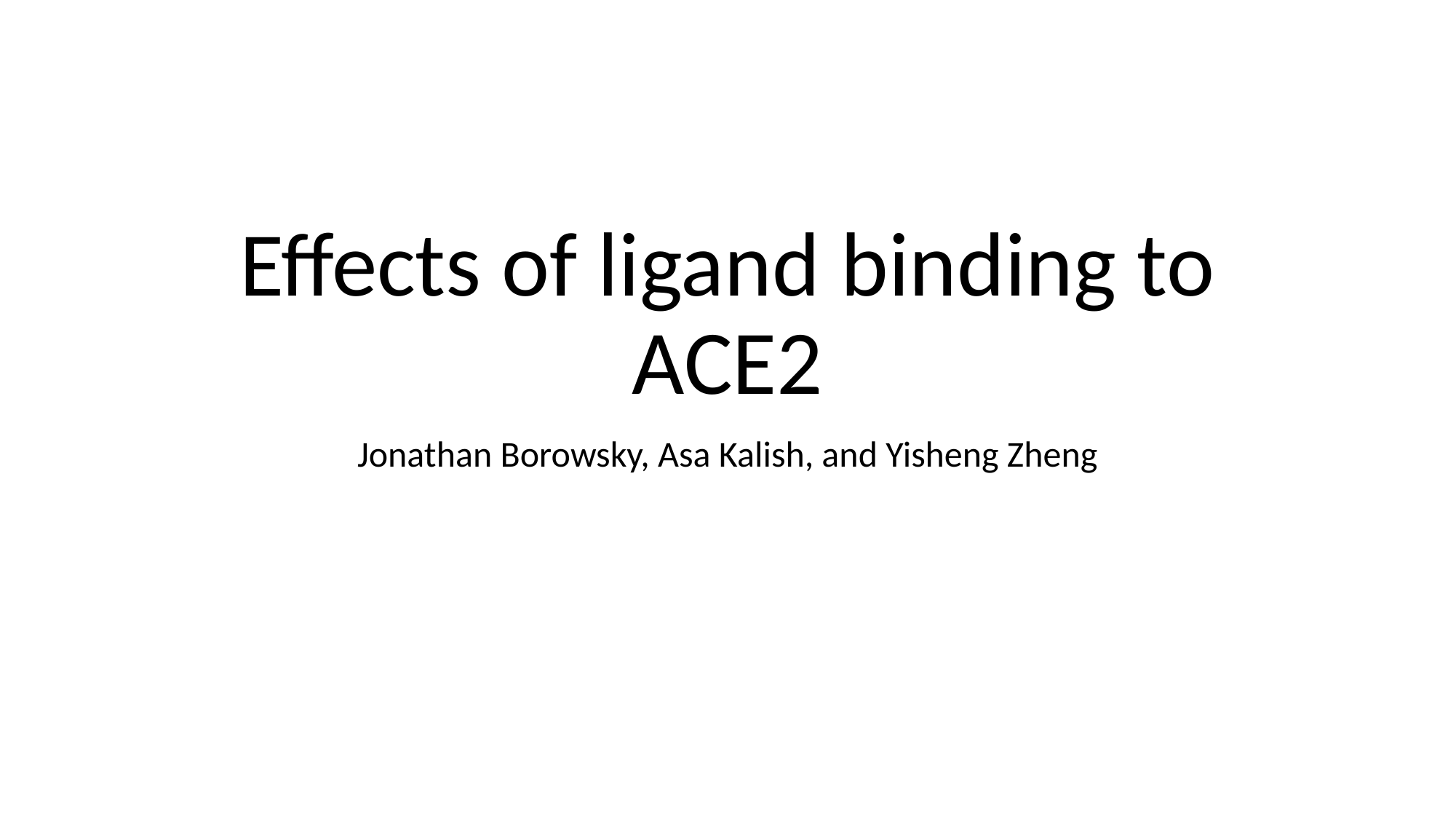

# Effects of ligand binding to ACE2
Jonathan Borowsky, Asa Kalish, and Yisheng Zheng